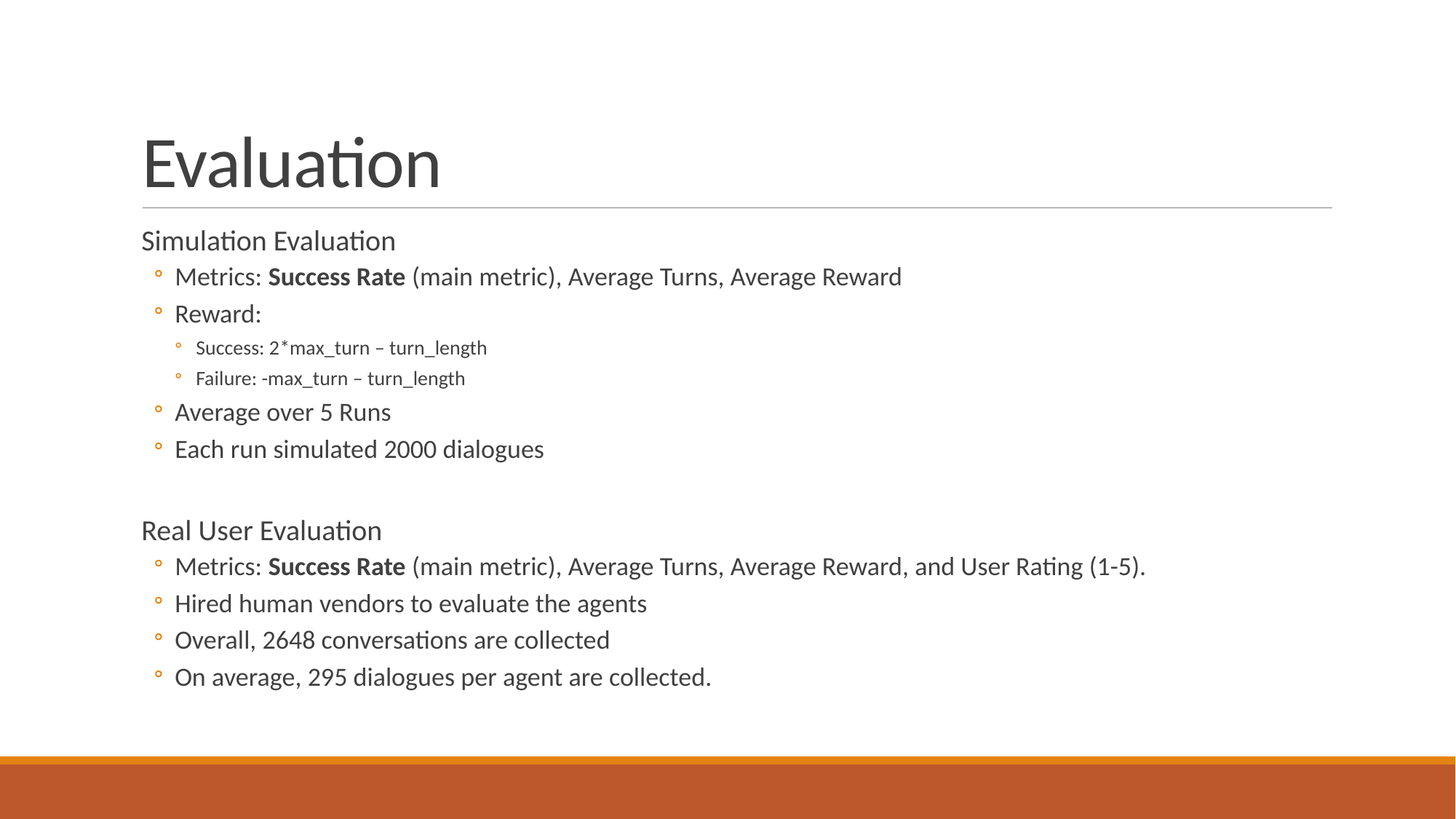

# Evaluation
Simulation Evaluation
Metrics: Success Rate (main metric), Average Turns, Average Reward
Reward:
Success: 2*max_turn – turn_length
Failure: -max_turn – turn_length
Average over 5 Runs
Each run simulated 2000 dialogues
Real User Evaluation
Metrics: Success Rate (main metric), Average Turns, Average Reward, and User Rating (1-5).
Hired human vendors to evaluate the agents
Overall, 2648 conversations are collected
On average, 295 dialogues per agent are collected.